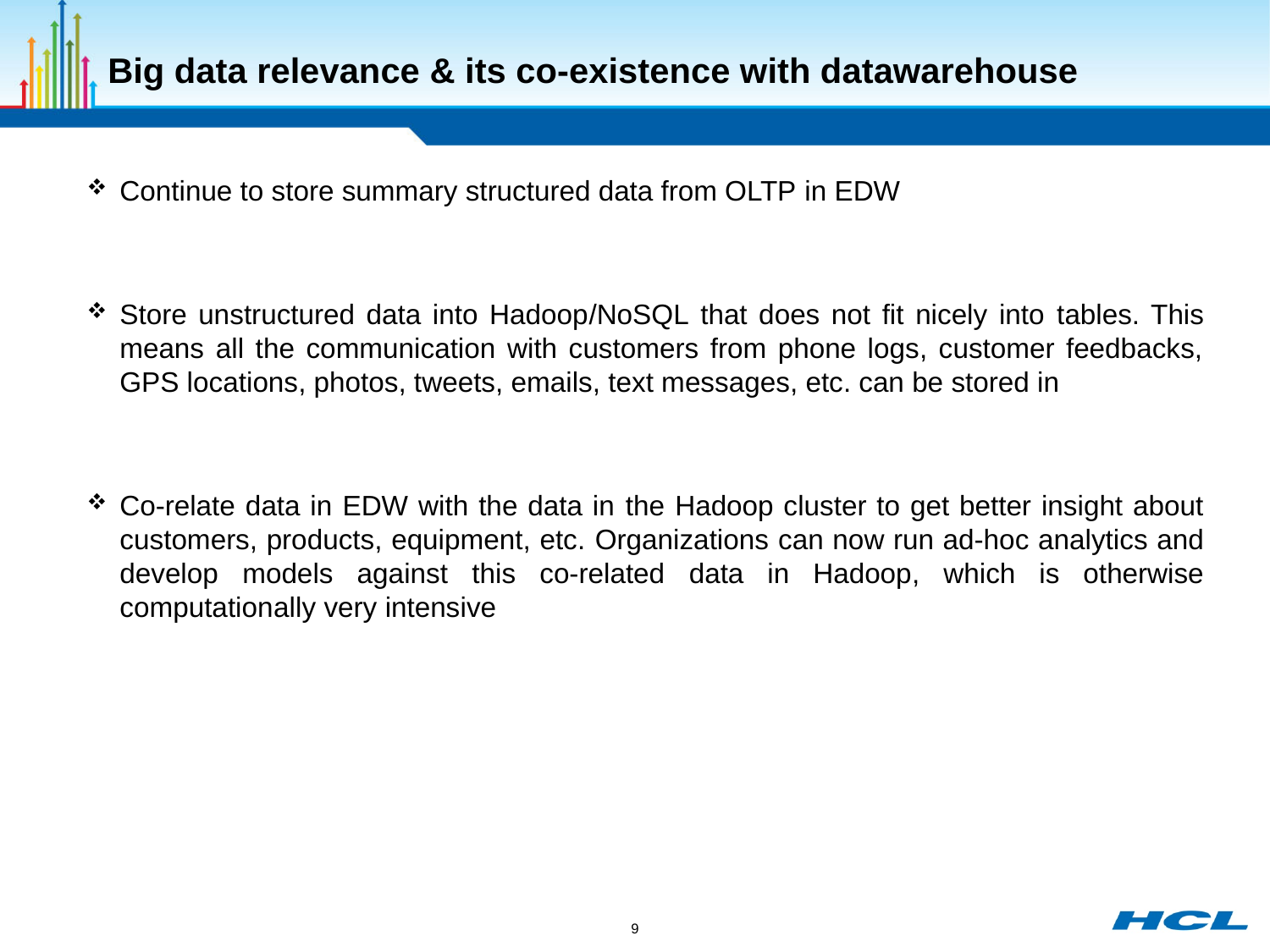

# Big data relevance & its co-existence with datawarehouse
Continue to store summary structured data from OLTP in EDW

Store unstructured data into Hadoop/NoSQL that does not fit nicely into tables. This means all the communication with customers from phone logs, customer feedbacks, GPS locations, photos, tweets, emails, text messages, etc. can be stored in

Co-relate data in EDW with the data in the Hadoop cluster to get better insight about customers, products, equipment, etc. Organizations can now run ad-hoc analytics and develop models against this co-related data in Hadoop, which is otherwise computationally very intensive
9